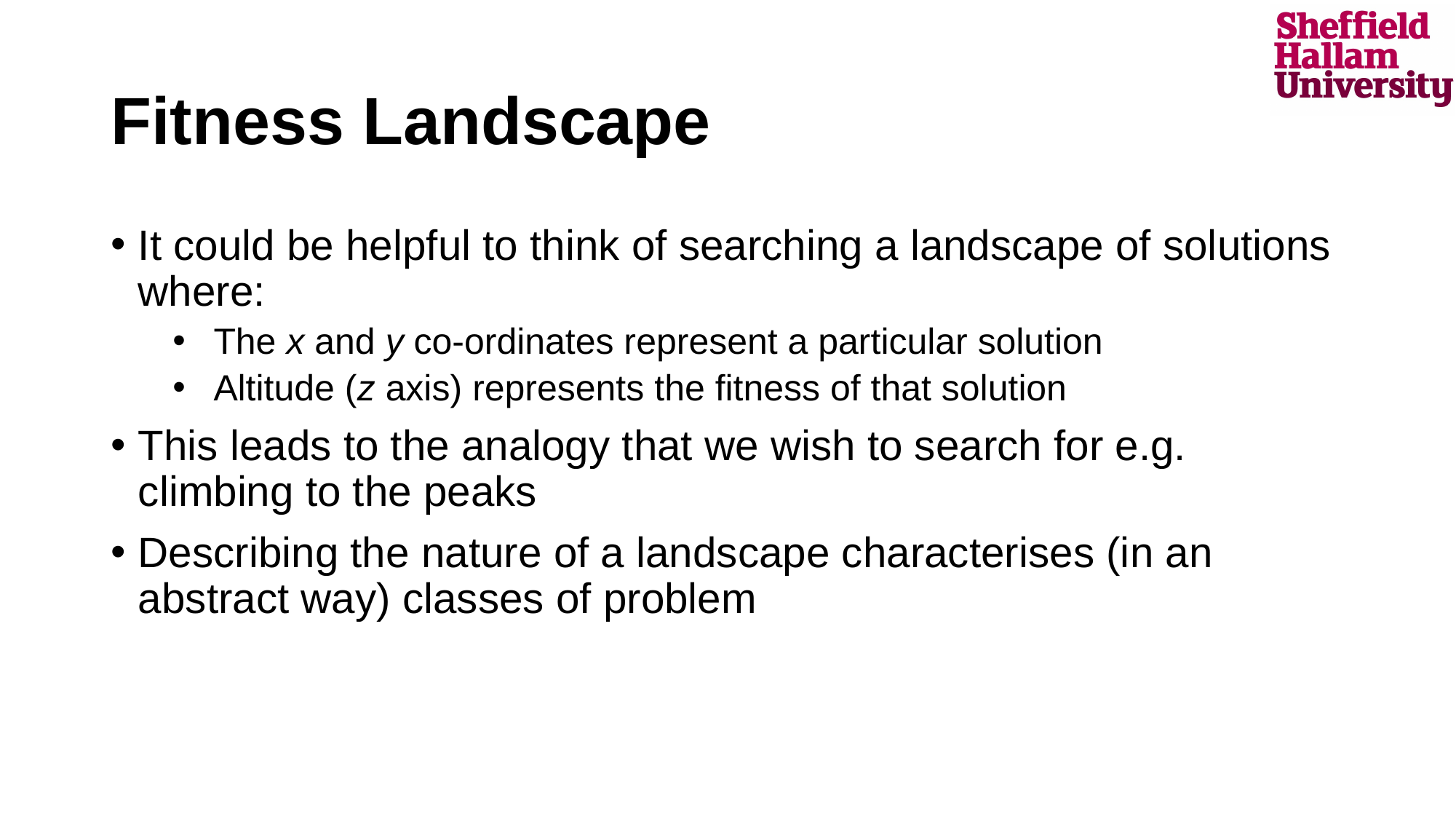

# Fitness Landscape
It could be helpful to think of searching a landscape of solutions where:
The x and y co-ordinates represent a particular solution
Altitude (z axis) represents the fitness of that solution
This leads to the analogy that we wish to search for e.g. climbing to the peaks
Describing the nature of a landscape characterises (in an abstract way) classes of problem